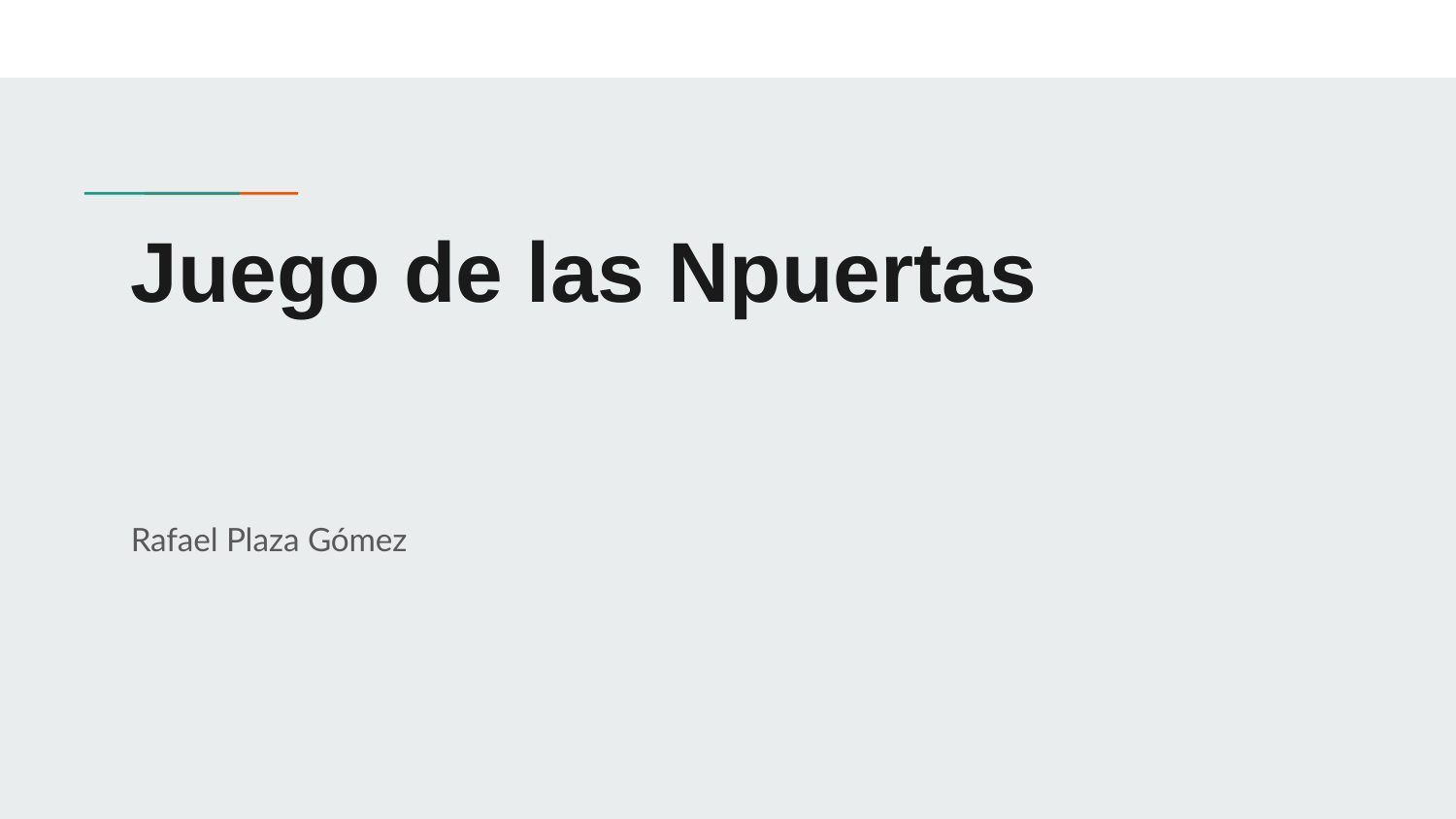

# Juego de las Npuertas
Rafael Plaza Gómez